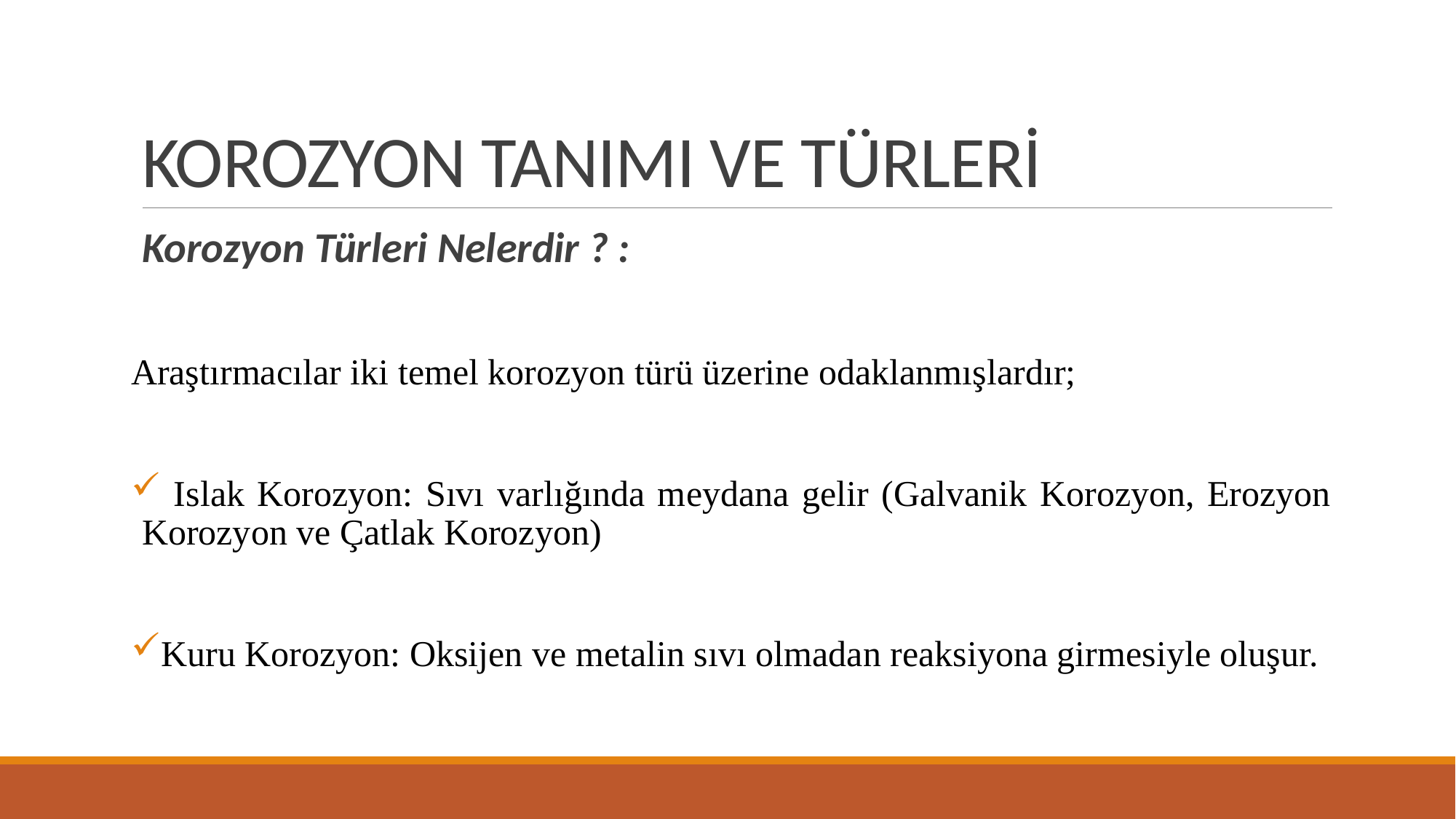

# KOROZYON TANIMI VE TÜRLERİ
Korozyon Türleri Nelerdir ? :

Araştırmacılar iki temel korozyon türü üzerine odaklanmışlardır;

 Islak Korozyon: Sıvı varlığında meydana gelir (Galvanik Korozyon, Erozyon Korozyon ve Çatlak Korozyon)

Kuru Korozyon: Oksijen ve metalin sıvı olmadan reaksiyona girmesiyle oluşur.